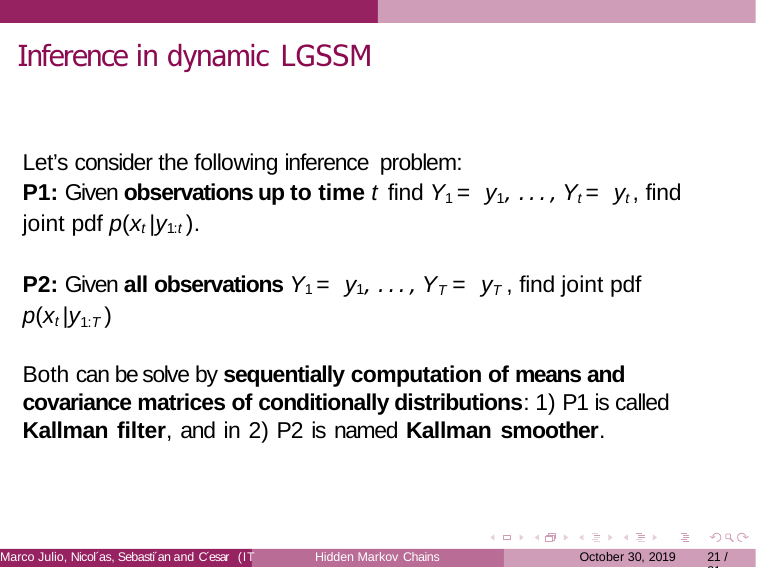

Inference in dynamic LGSSM
Let’s consider the following inference problem:
P1: Given observations up to time t find Y1 = y1, . . . , Yt = yt , find  joint pdf p(xt |y1:t ).
P2: Given all observations Y1 = y1, . . . , YT = yT , find joint pdf
p(xt |y1:T )
Both can be solve by sequentially computation of means and  covariance matrices of conditionally distributions: 1) P1 is called  Kallman filter, and in 2) P2 is named Kallman smoother.

Marco Julio, Nicol´as, Sebasti´an and C´esar
Hidden Markov Chains
October 30, 2019
21 / 31
(IT